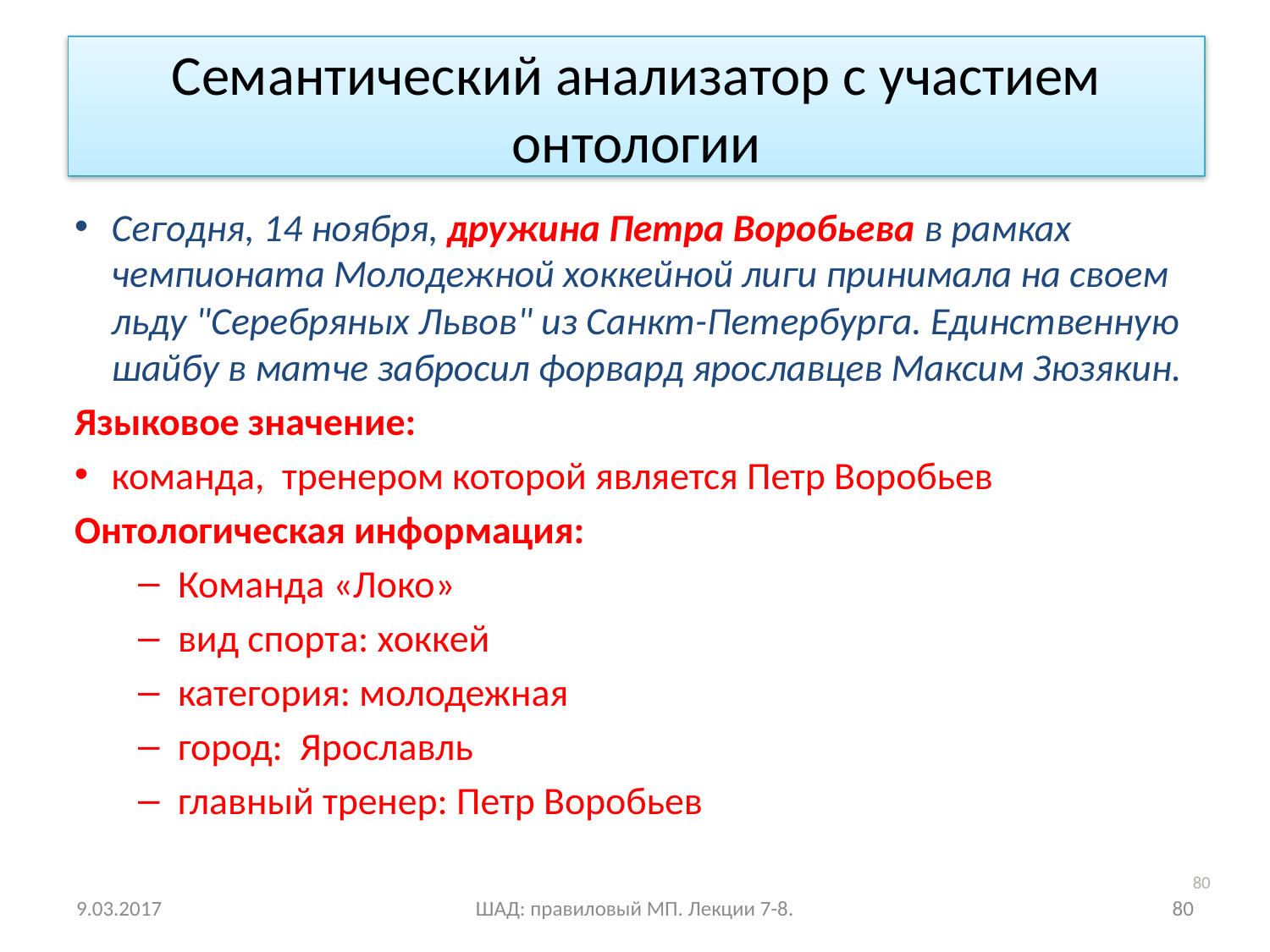

Семантический анализатор с участием онтологии
Сегодня, 14 ноября, дружина Петра Воробьева в рамках чемпионата Молодежной хоккейной лиги принимала на своем льду "Серебряных Львов" из Санкт-Петербурга. Единственную шайбу в матче забросил форвард ярославцев Максим Зюзякин.
Языковое значение:
команда,  тренером которой является Петр Воробьев
Онтологическая информация:
Команда «Локо»
вид спорта: хоккей
категория: молодежная
город:  Ярославль
главный тренер: Петр Воробьев
80
9.03.2017
ШАД: правиловый МП. Лекции 7-8.
80